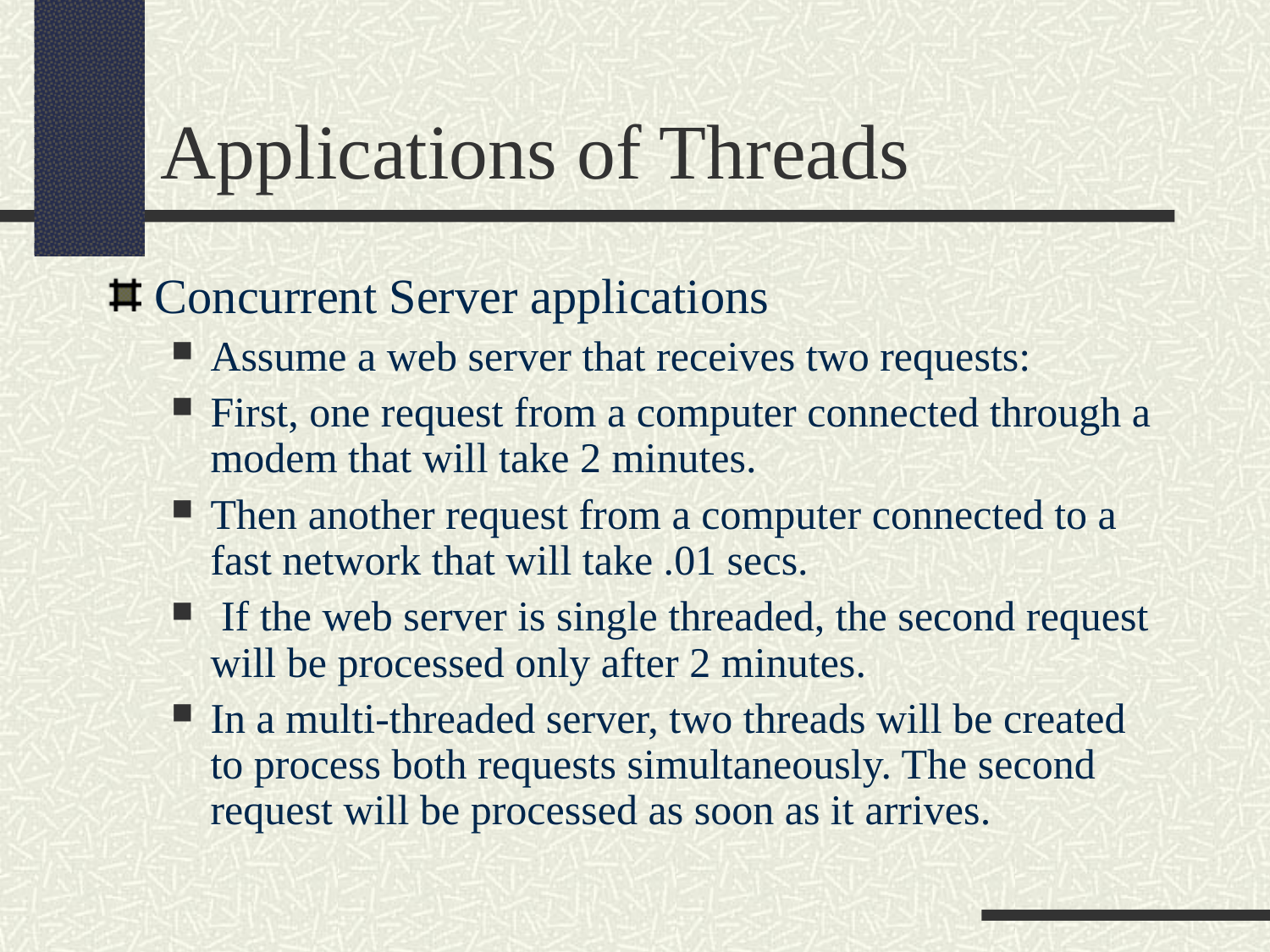

Applications of Threads
Concurrent Server applications
Assume a web server that receives two requests:
First, one request from a computer connected through a modem that will take 2 minutes.
Then another request from a computer connected to a fast network that will take .01 secs.
 If the web server is single threaded, the second request will be processed only after 2 minutes.
In a multi-threaded server, two threads will be created to process both requests simultaneously. The second request will be processed as soon as it arrives.